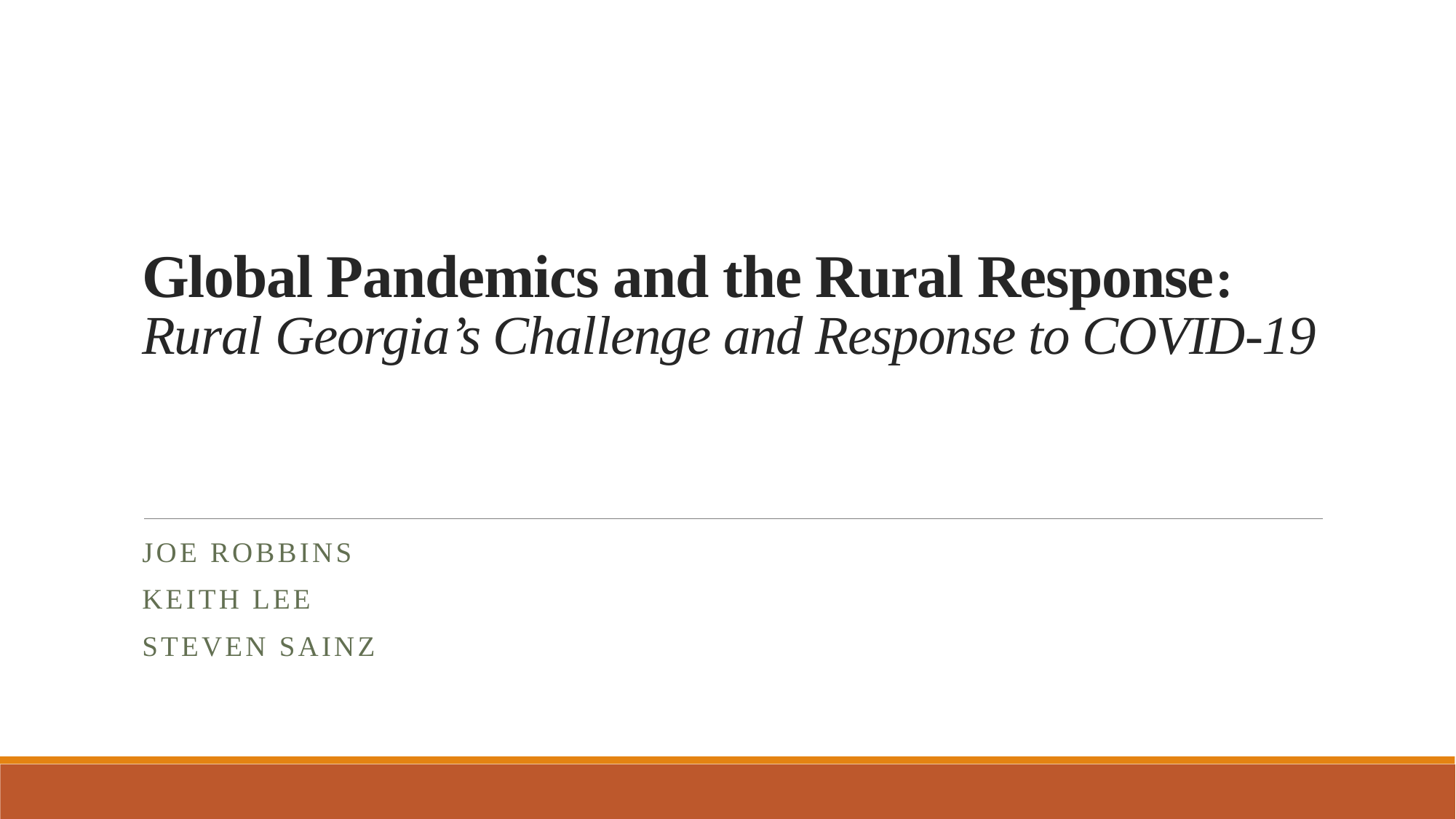

# Global Pandemics and the Rural Response: Rural Georgia’s Challenge and Response to COVID-19
Joe Robbins
Keith Lee
Steven Sainz